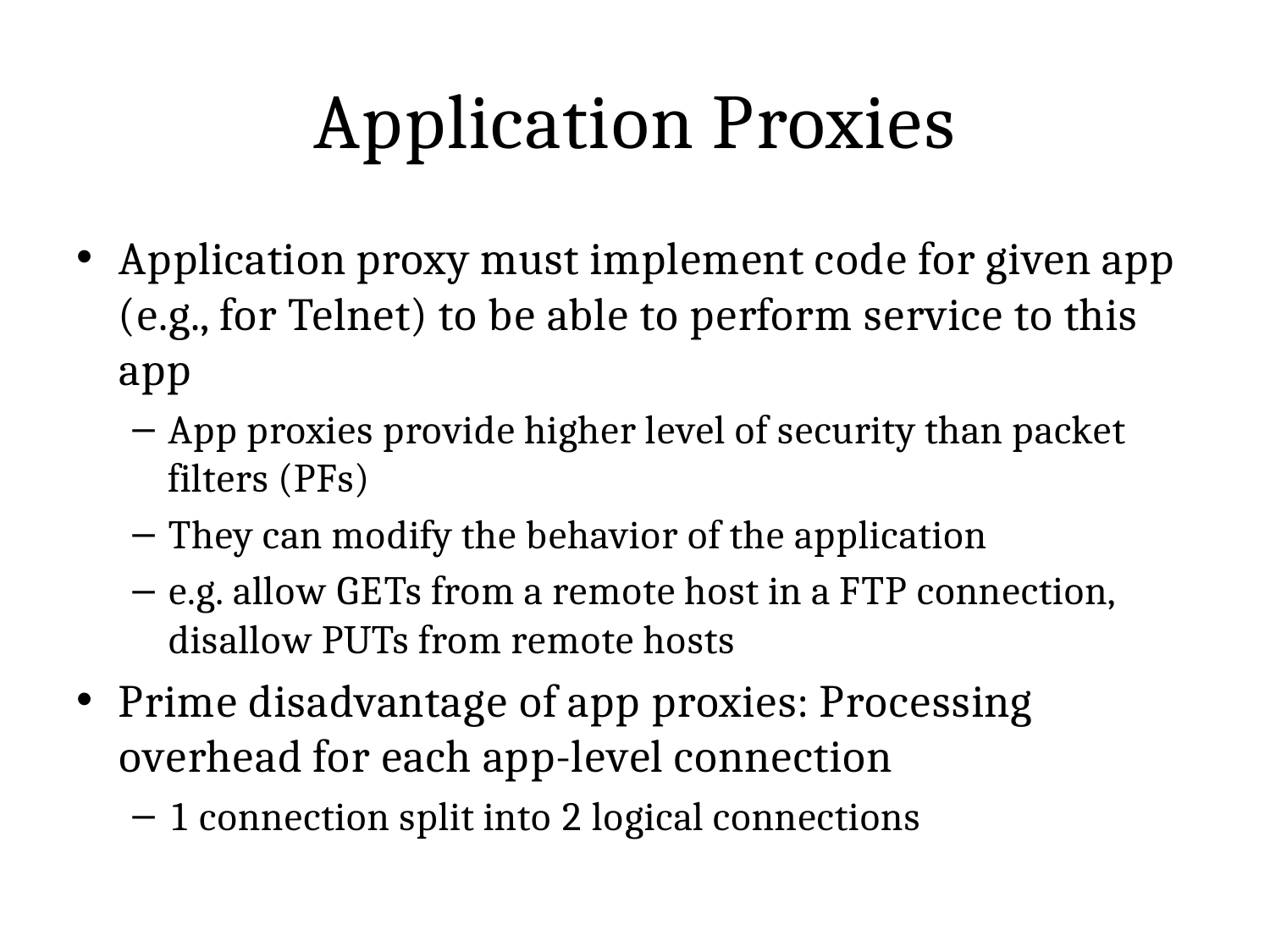

# Application Proxies
Application proxy must implement code for given app (e.g., for Telnet) to be able to perform service to this app
App proxies provide higher level of security than packet filters (PFs)
They can modify the behavior of the application
e.g. allow GETs from a remote host in a FTP connection, disallow PUTs from remote hosts
Prime disadvantage of app proxies: Processing overhead for each app-level connection
1 connection split into 2 logical connections